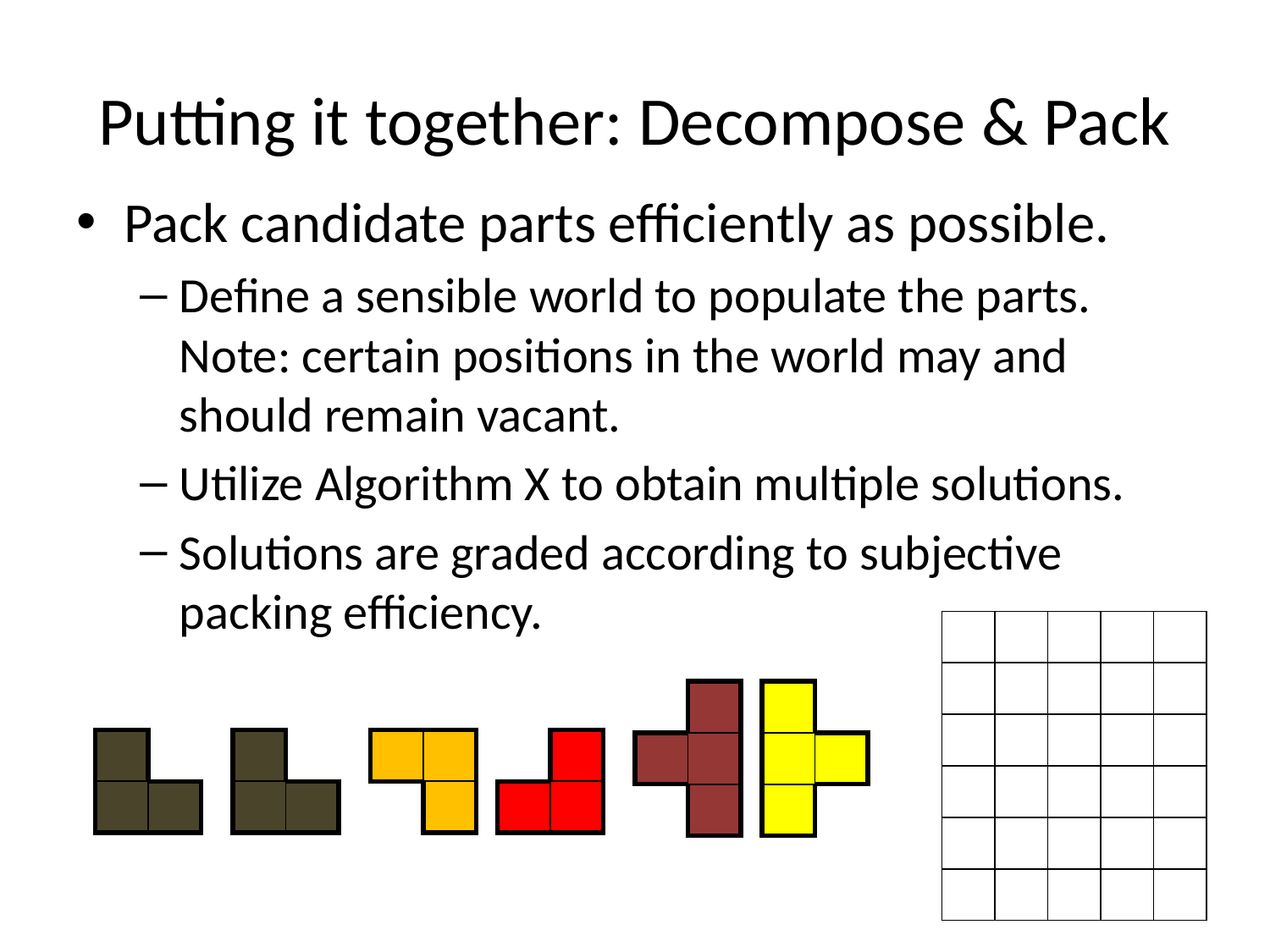

# Putting it together: Decompose & Pack
Pack candidate parts efficiently as possible.
Define a sensible world to populate the parts. Note: certain positions in the world may and should remain vacant.
Utilize Algorithm X to obtain multiple solutions.
Solutions are graded according to subjective packing efficiency.
|  |  |  |  |  |
| --- | --- | --- | --- | --- |
|  |  |  |  |  |
|  |  |  |  |  |
|  |  |  |  |  |
|  |  |  |  |  |
|  |  |  |  |  |
|  |  |
| --- | --- |
|  |  |
|  |  |
|  |  |
| --- | --- |
|  |  |
|  |  |
|  |  |
| --- | --- |
|  |  |
|  |  |
| --- | --- |
|  |  |
|  |  |
| --- | --- |
|  |  |
|  |  |
| --- | --- |
|  |  |